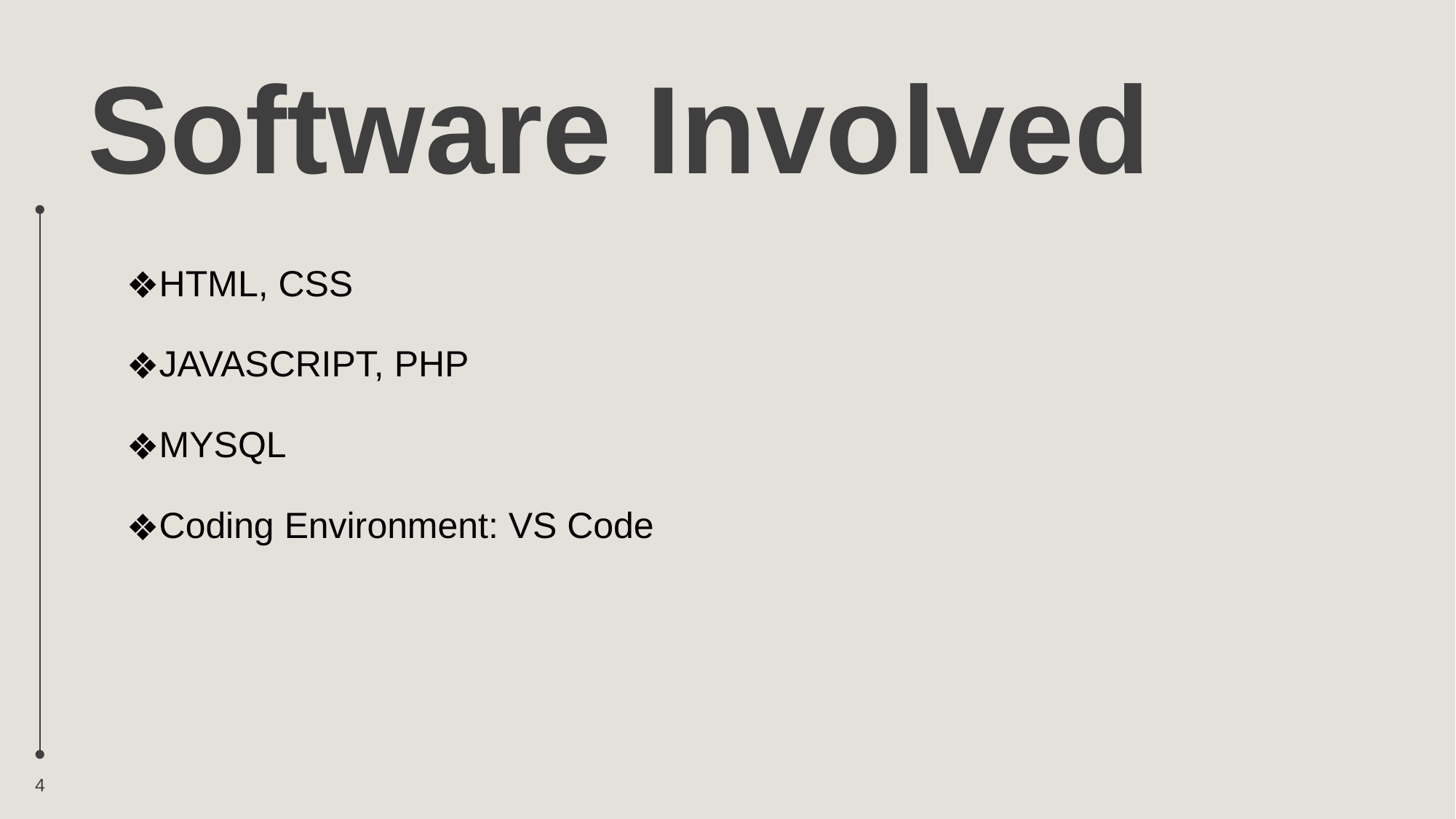

# Software Involved
HTML, CSS
JAVASCRIPT, PHP
MYSQL
Coding Environment: VS Code
4